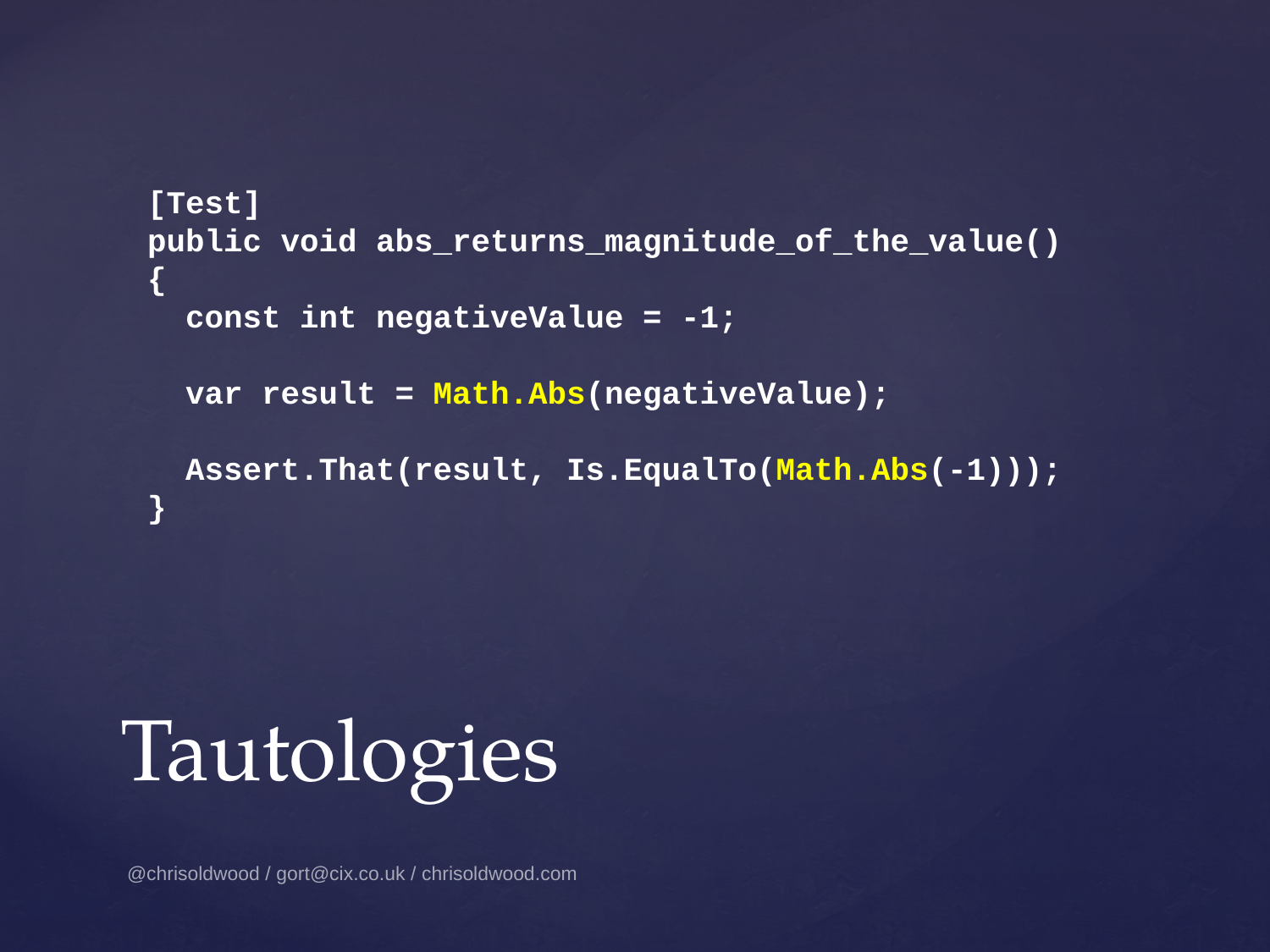

[Test]
public void abs_returns_magnitude_of_the_value()
{
  const int negativeValue = -1;

  var result = Math.Abs(negativeValue);

  Assert.That(result, Is.EqualTo(Math.Abs(-1)));
}
# Tautologies
@chrisoldwood / gort@cix.co.uk / chrisoldwood.com